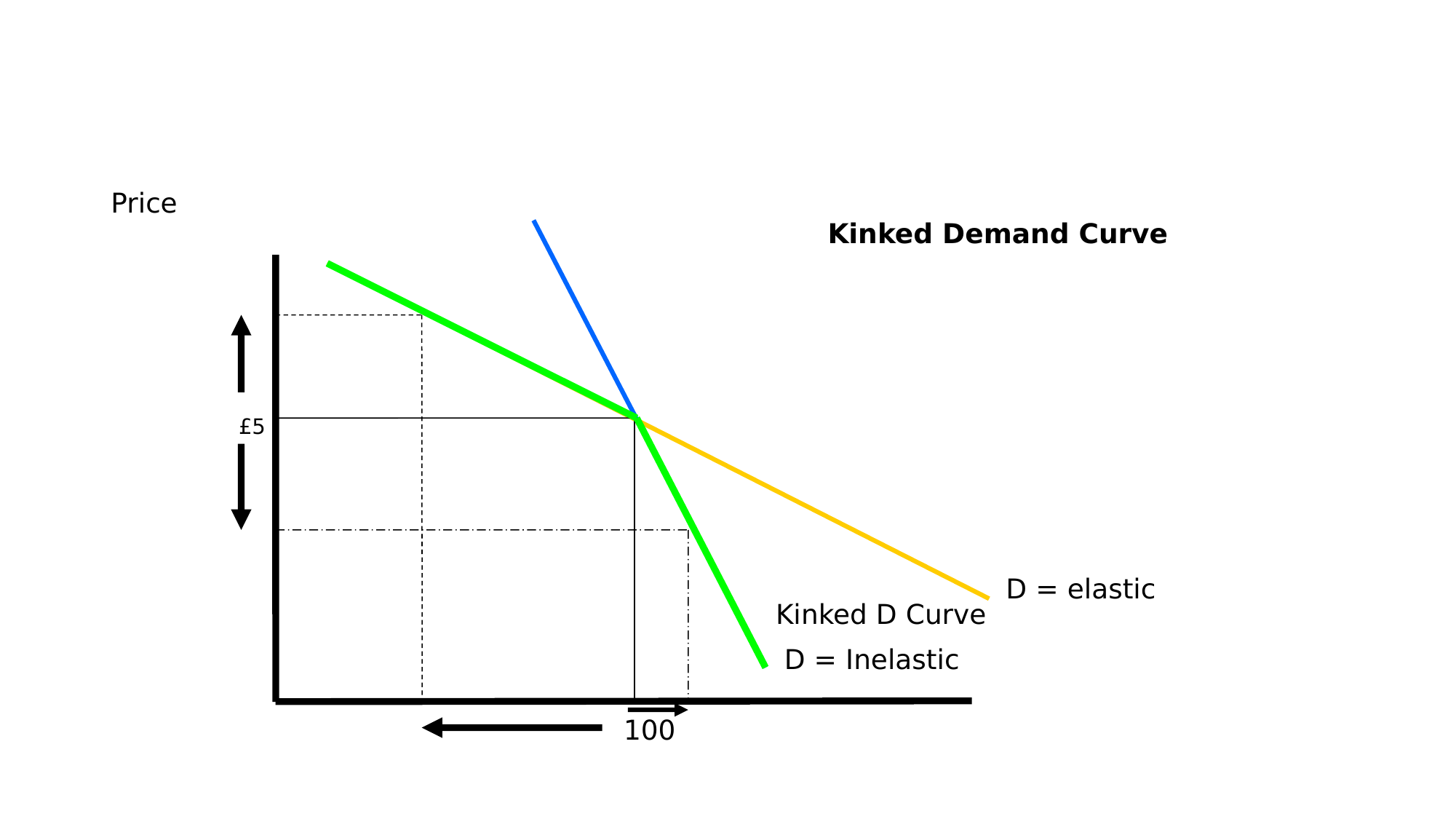

Price
Kinked Demand Curve

£5

D = elastic
Kinked D Curve
D = Inelastic

100